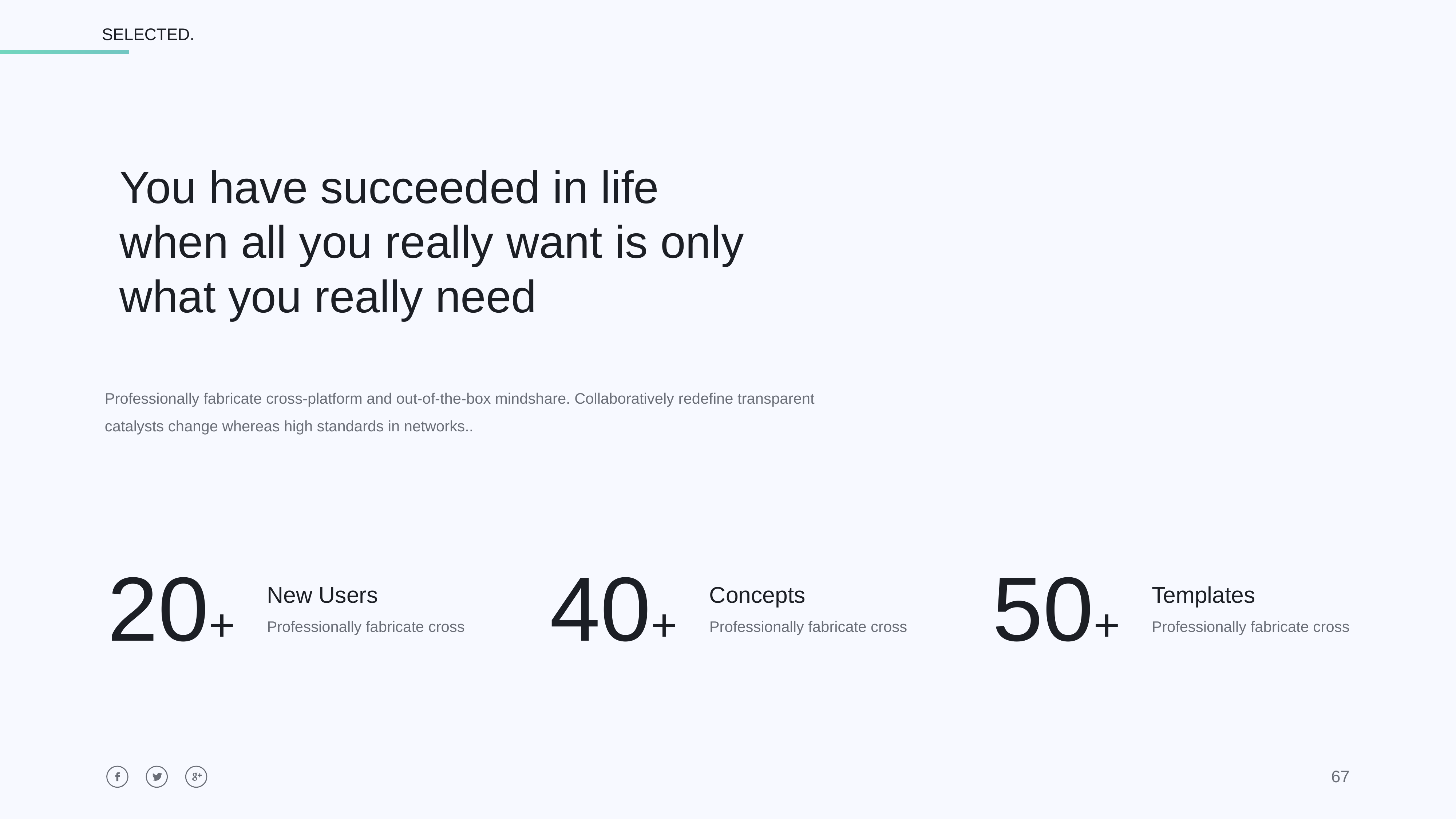

You have succeeded in life
when all you really want is only
what you really need
Professionally fabricate cross-platform and out-of-the-box mindshare. Collaboratively redefine transparent
catalysts change whereas high standards in networks..
20+
40+
50+
New Users
Professionally fabricate cross
Concepts
Professionally fabricate cross
Templates
Professionally fabricate cross